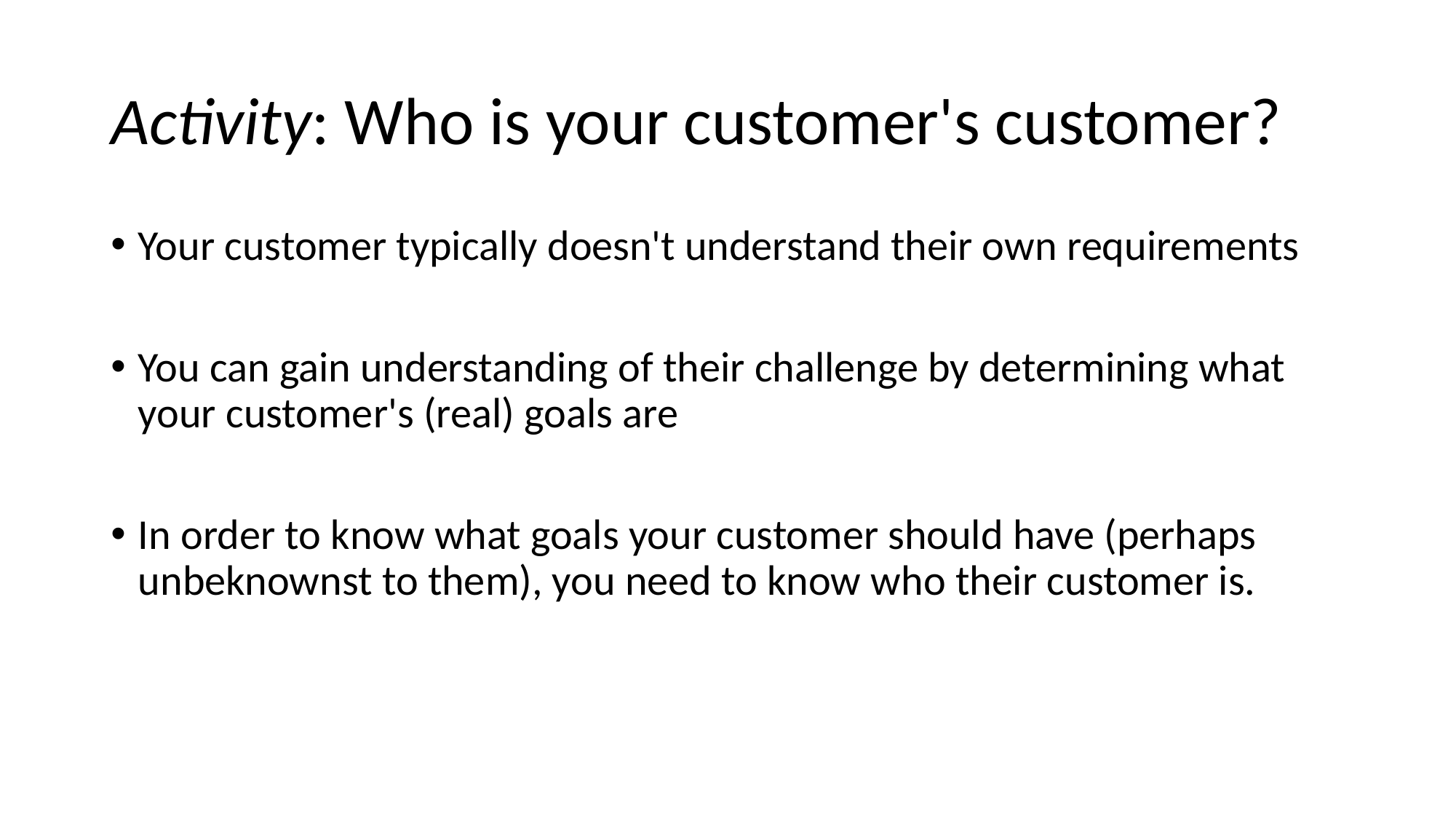

Activity: Who is your customer's customer?
Your customer typically doesn't understand their own requirements

You can gain understanding of their challenge by determining what your customer's (real) goals are

In order to know what goals your customer should have (perhaps unbeknownst to them), you need to know who their customer is.